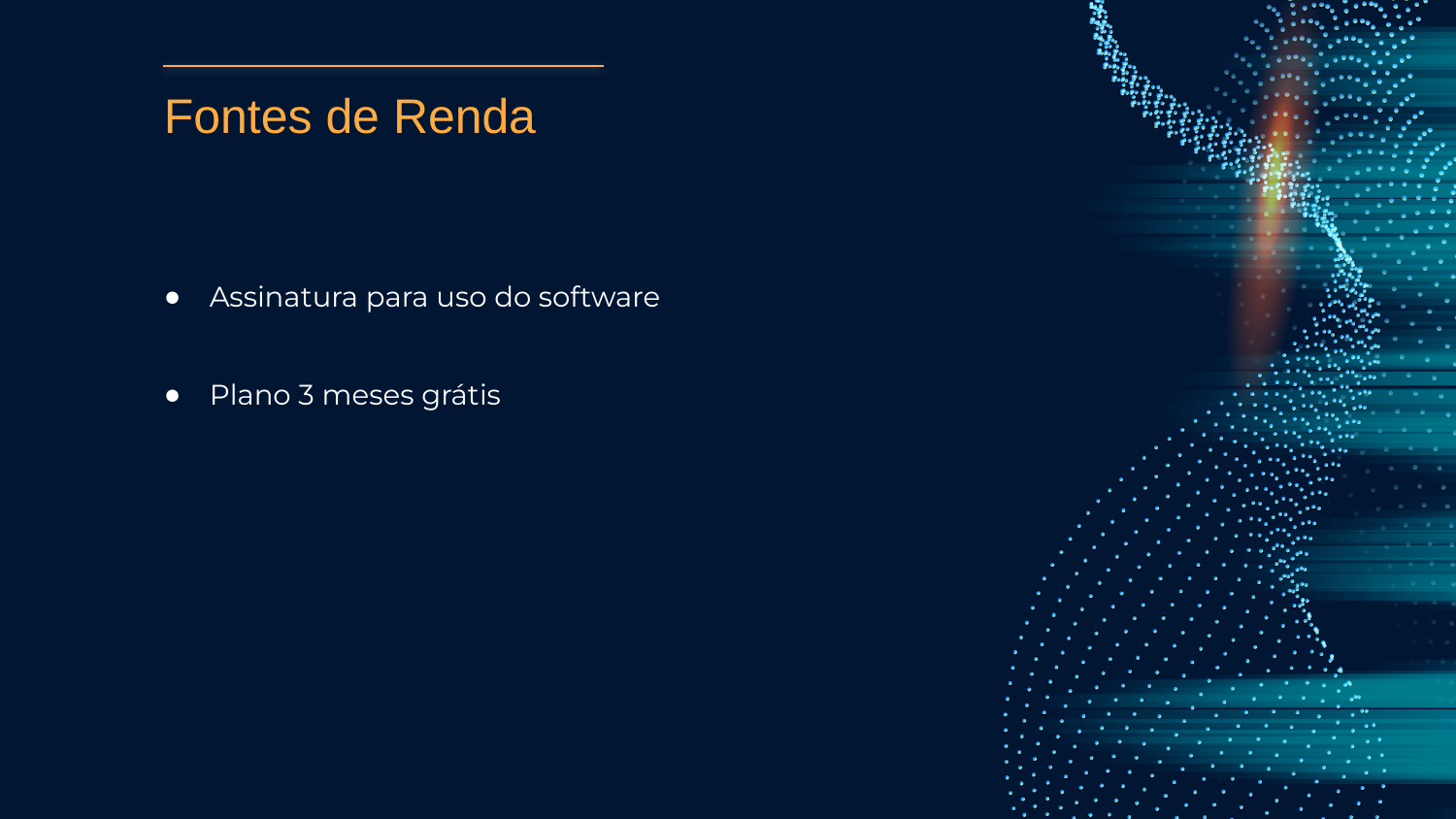

# Fontes de Renda
Assinatura para uso do software
Plano 3 meses grátis